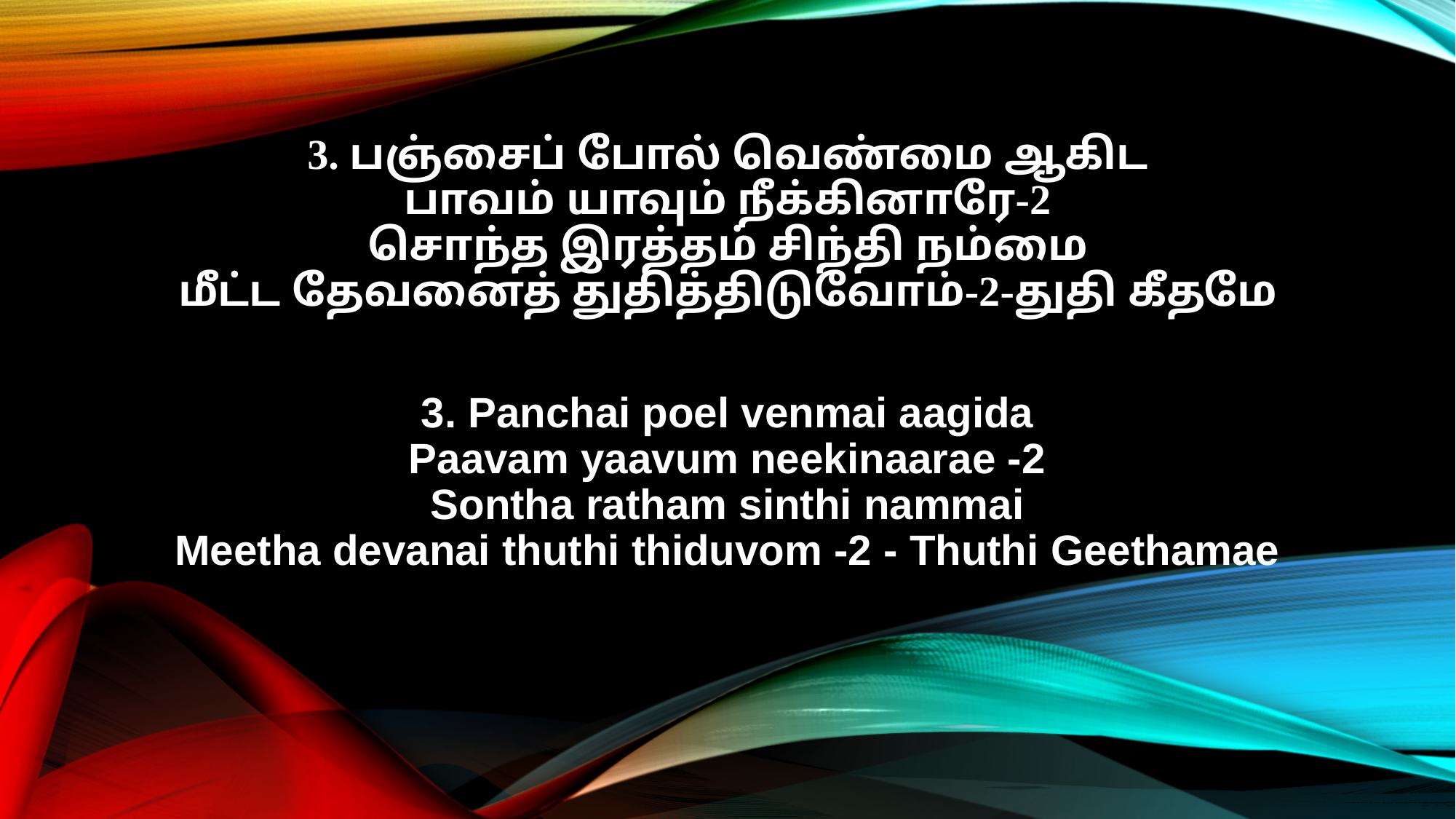

3. பஞ்சைப் போல் வெண்மை ஆகிட
பாவம் யாவும் நீக்கினாரே-2
சொந்த இரத்தம் சிந்தி நம்மை
மீட்ட தேவனைத் துதித்திடுவோம்-2-துதி கீதமே

3. Panchai poel venmai aagida
Paavam yaavum neekinaarae -2
Sontha ratham sinthi nammai
Meetha devanai thuthi thiduvom -2 - Thuthi Geethamae